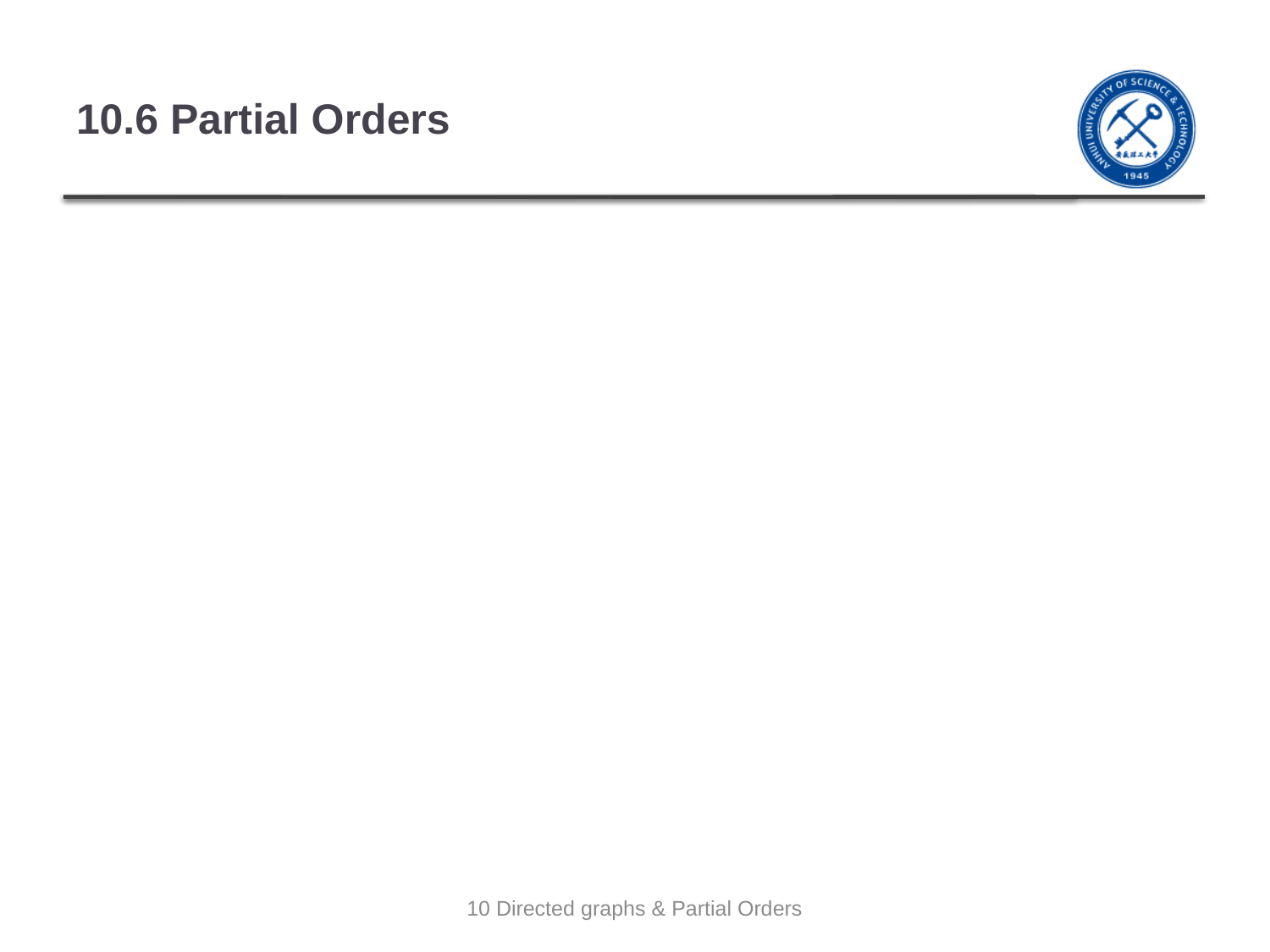

# 10.6 Partial Orders
10 Directed graphs & Partial Orders